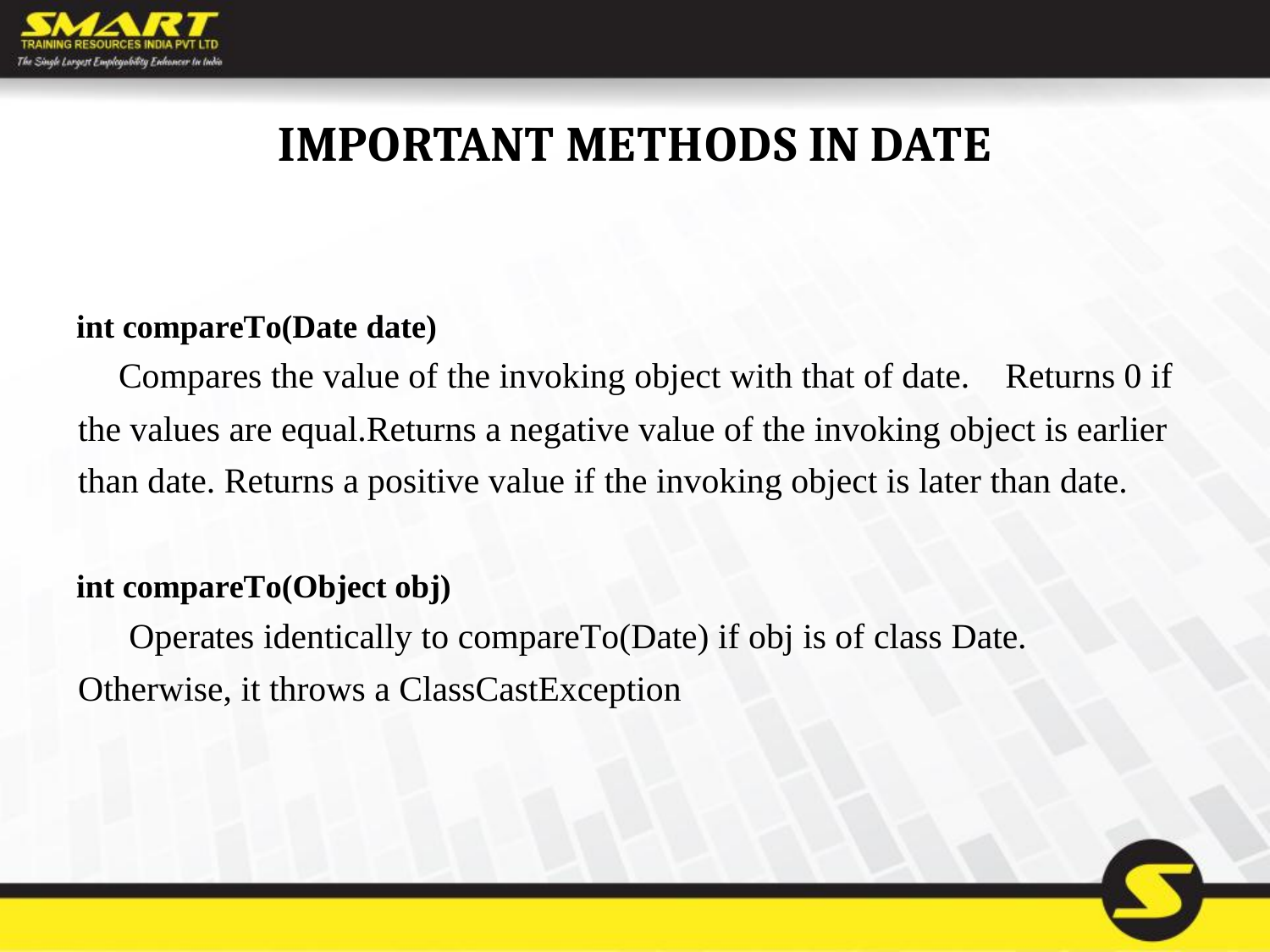

# IMPORTANT METHODS IN DATE

int compareTo(Date date)
    Compares the value of the invoking object with that of date.    Returns 0 if the values are equal.Returns a negative value of the invoking object is earlier than date. Returns a positive value if the invoking object is later than date.

int compareTo(Object obj)
     Operates identically to compareTo(Date) if obj is of class Date. Otherwise, it throws a ClassCastException